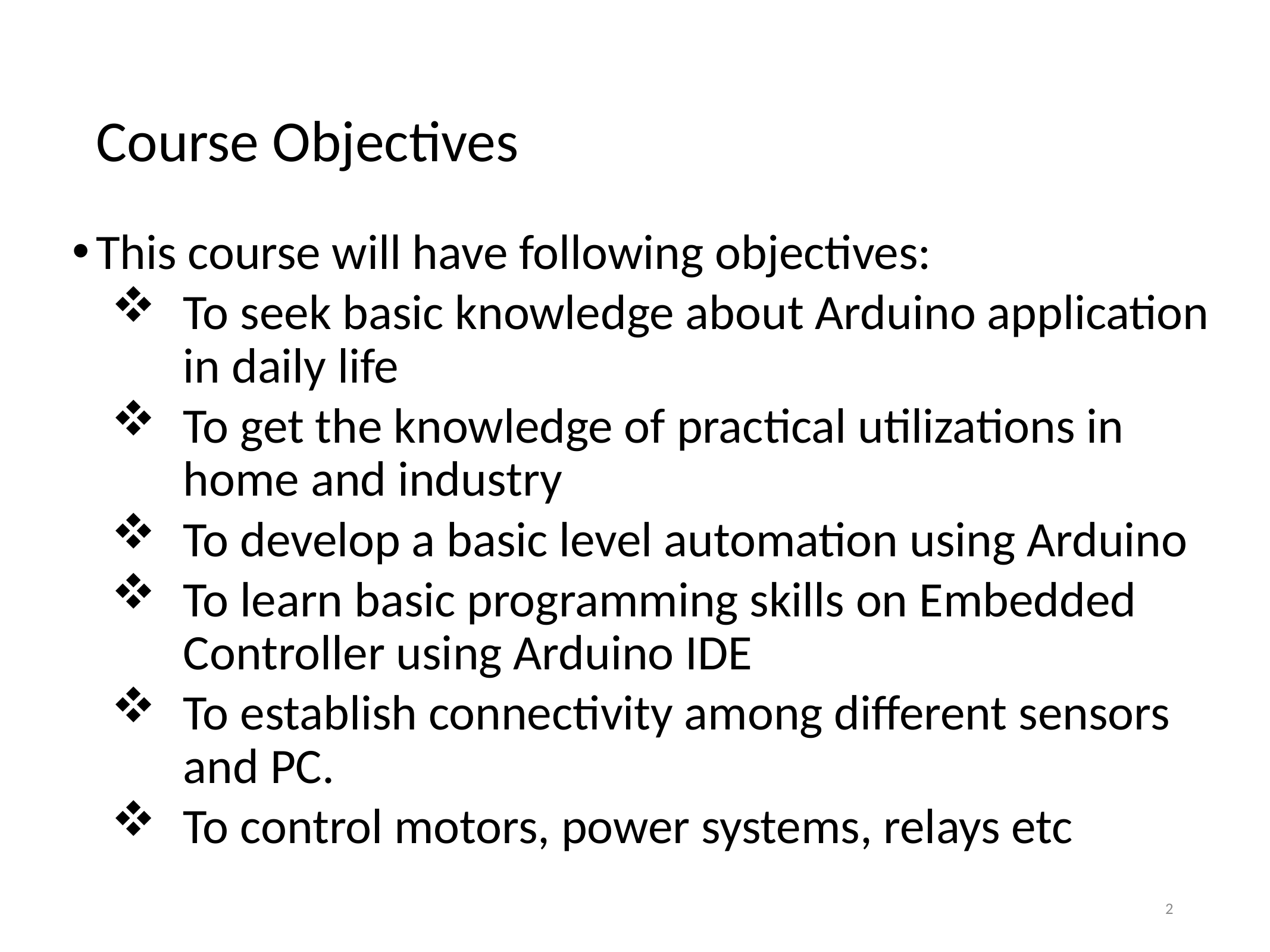

# Course Objectives
This course will have following objectives:
To seek basic knowledge about Arduino application in daily life
To get the knowledge of practical utilizations in home and industry
To develop a basic level automation using Arduino
To learn basic programming skills on Embedded Controller using Arduino IDE
To establish connectivity among different sensors and PC.
To control motors, power systems, relays etc

2